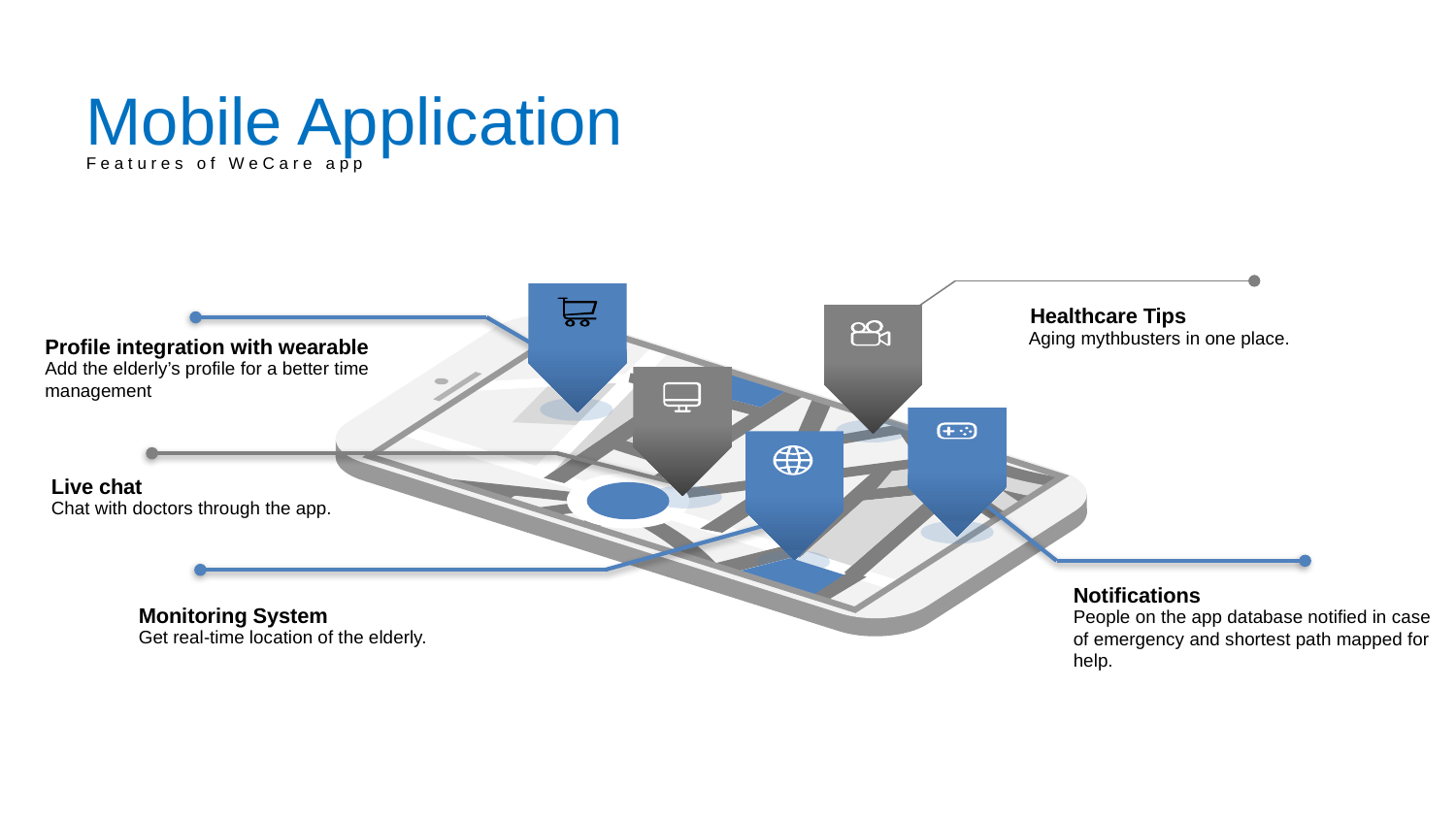

# Mobile Application
Features of WeCare app

Healthcare Tips
Aging mythbusters in one place.

Profile integration with wearable
Add the elderly’s profile for a better time management

Live chat
Chat with doctors through the app.
Notifications
People on the app database notified in case of emergency and shortest path mapped for help.
Monitoring System
Get real-time location of the elderly.